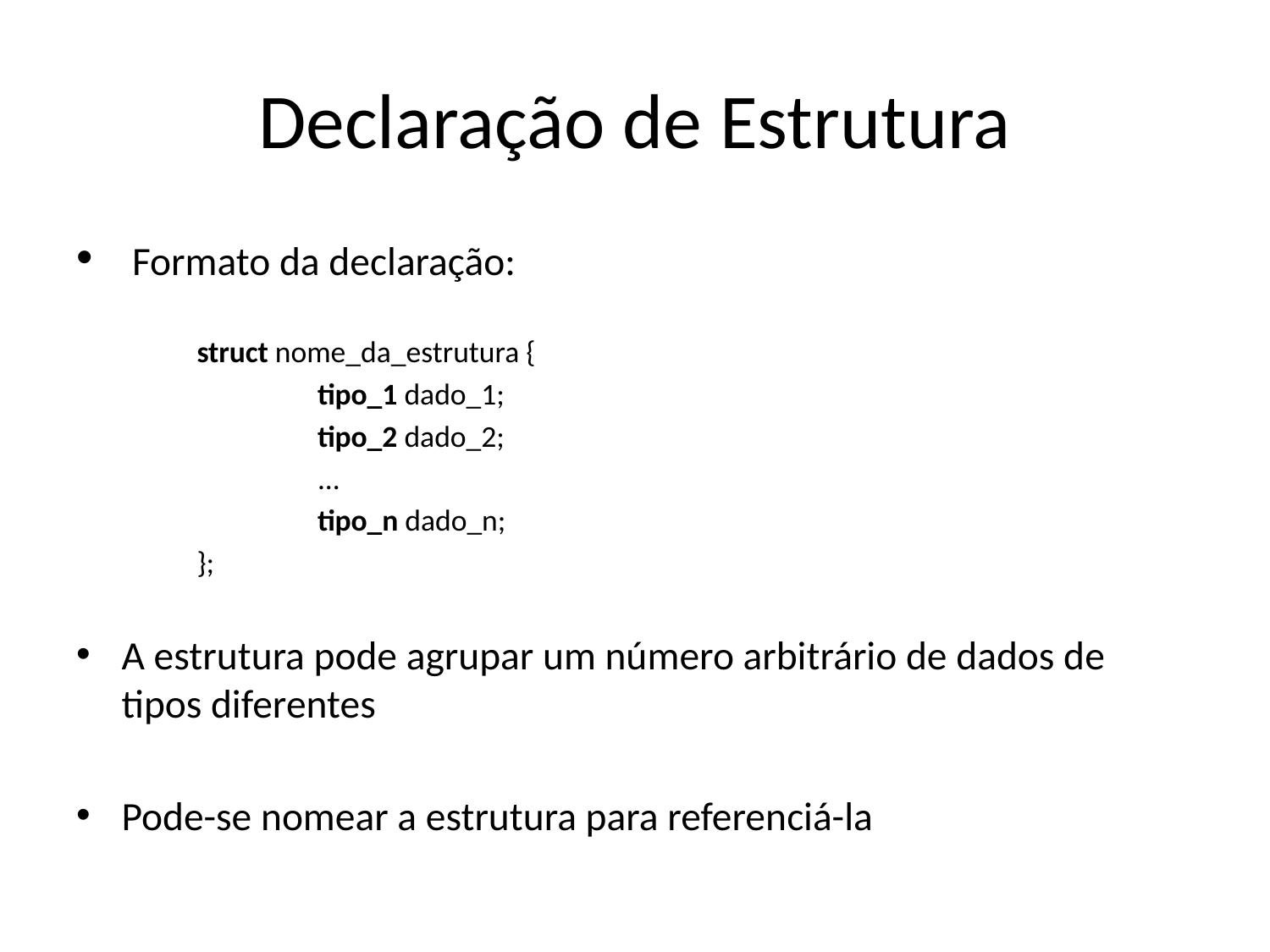

# Declaração de Estrutura
 Formato da declaração:

	struct nome_da_estrutura {
		tipo_1 dado_1;
		tipo_2 dado_2;
		...
		tipo_n dado_n;
	};

A estrutura pode agrupar um número arbitrário de dados de tipos diferentes

Pode-se nomear a estrutura para referenciá-la